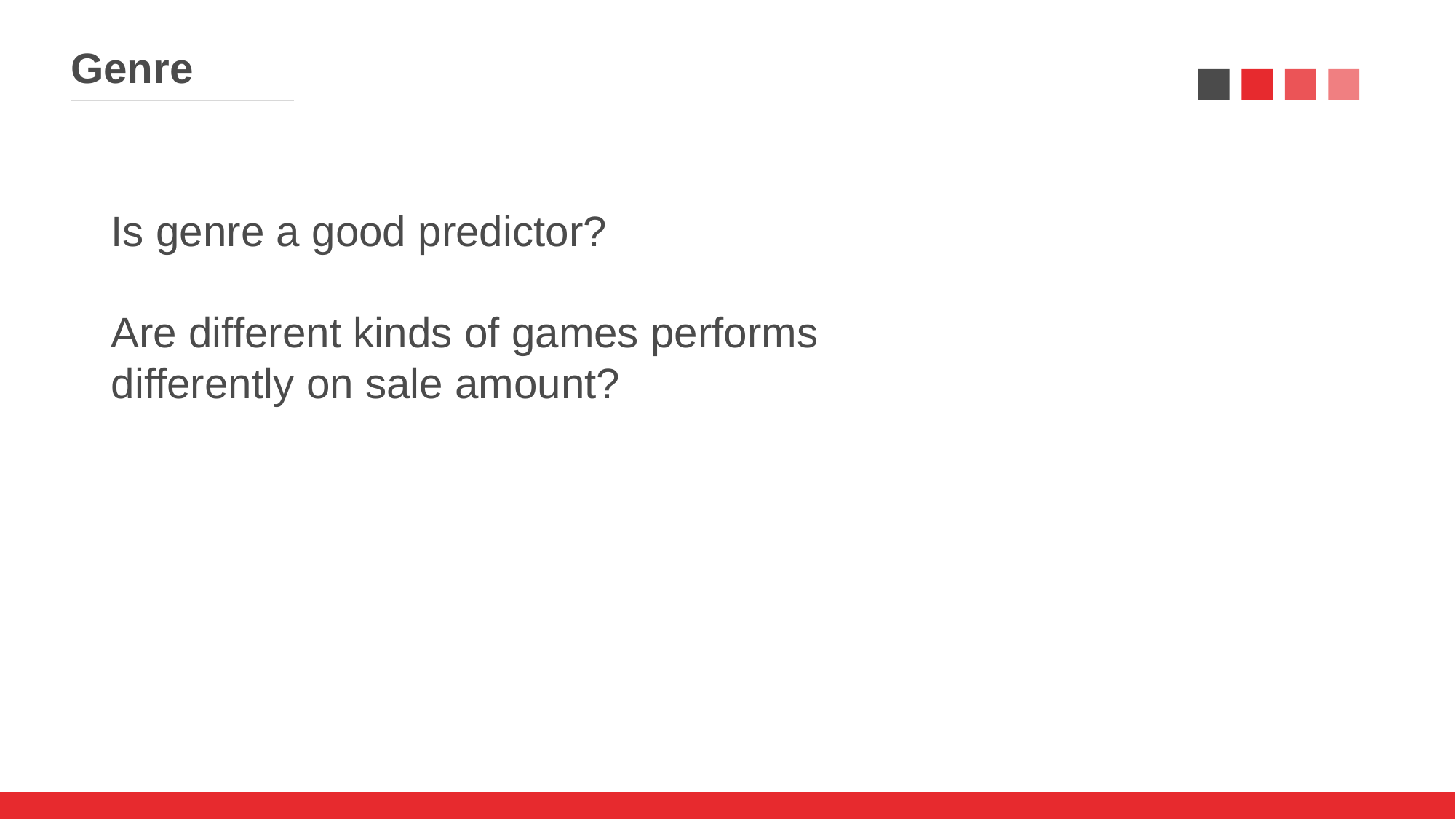

Genre

Is genre a good predictor?

Are different kinds of games performs differently on sale amount?